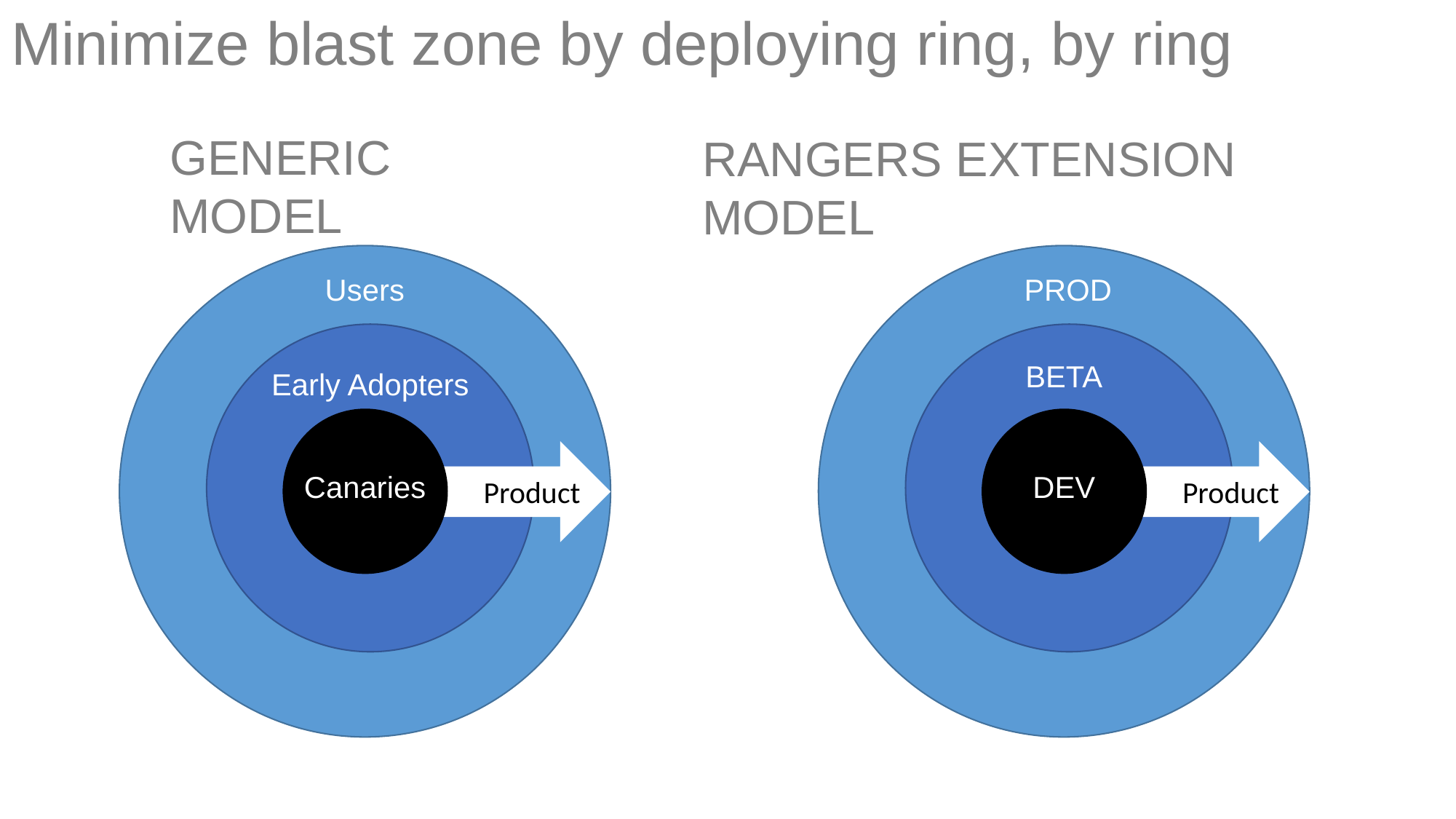

# Minimize blast zone by deploying ring, by ring
GENERIC MODEL
RANGERS EXTENSION  MODEL

Users
PROD

BETA
Early Adopters

Canaries
DEV
Product
Product